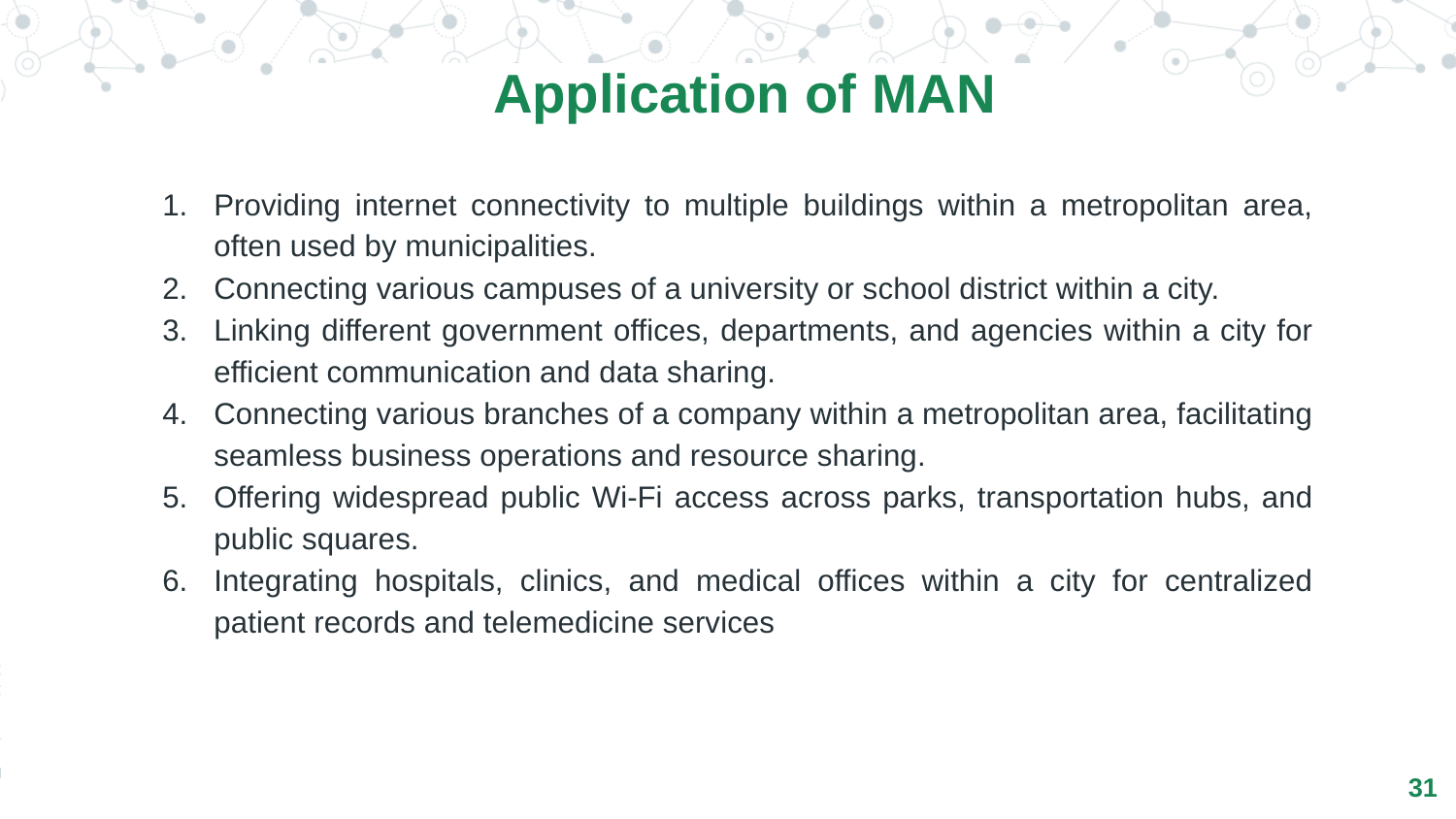

Application of MAN

Providing internet connectivity to multiple buildings within a metropolitan area, often used by municipalities.
Connecting various campuses of a university or school district within a city.
Linking different government offices, departments, and agencies within a city for efficient communication and data sharing.
Connecting various branches of a company within a metropolitan area, facilitating seamless business operations and resource sharing.
Offering widespread public Wi-Fi access across parks, transportation hubs, and public squares.
Integrating hospitals, clinics, and medical offices within a city for centralized patient records and telemedicine services
31